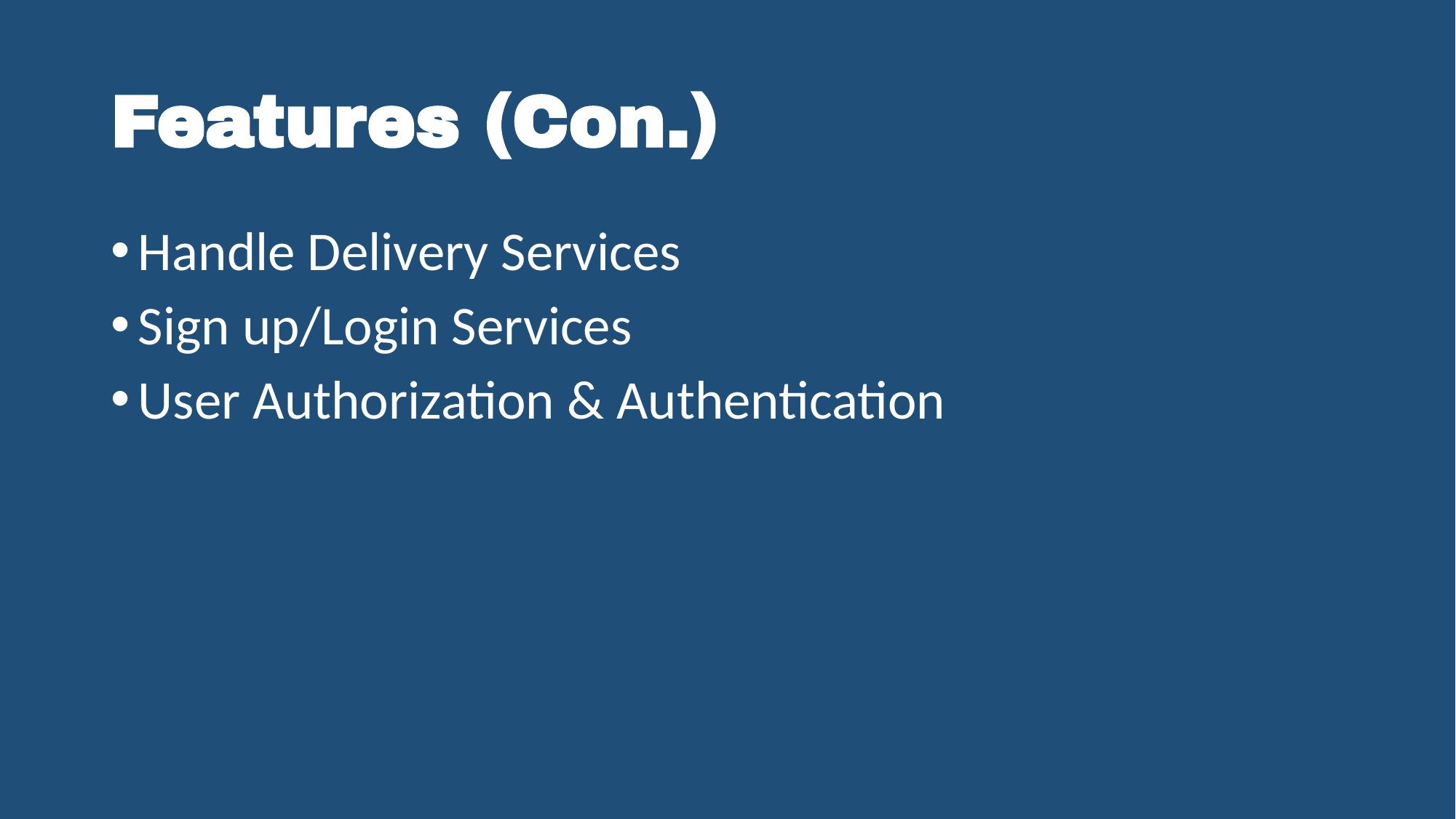

# Features (Con.)
Handle Delivery Services
Sign up/Login Services
User Authorization & Authentication